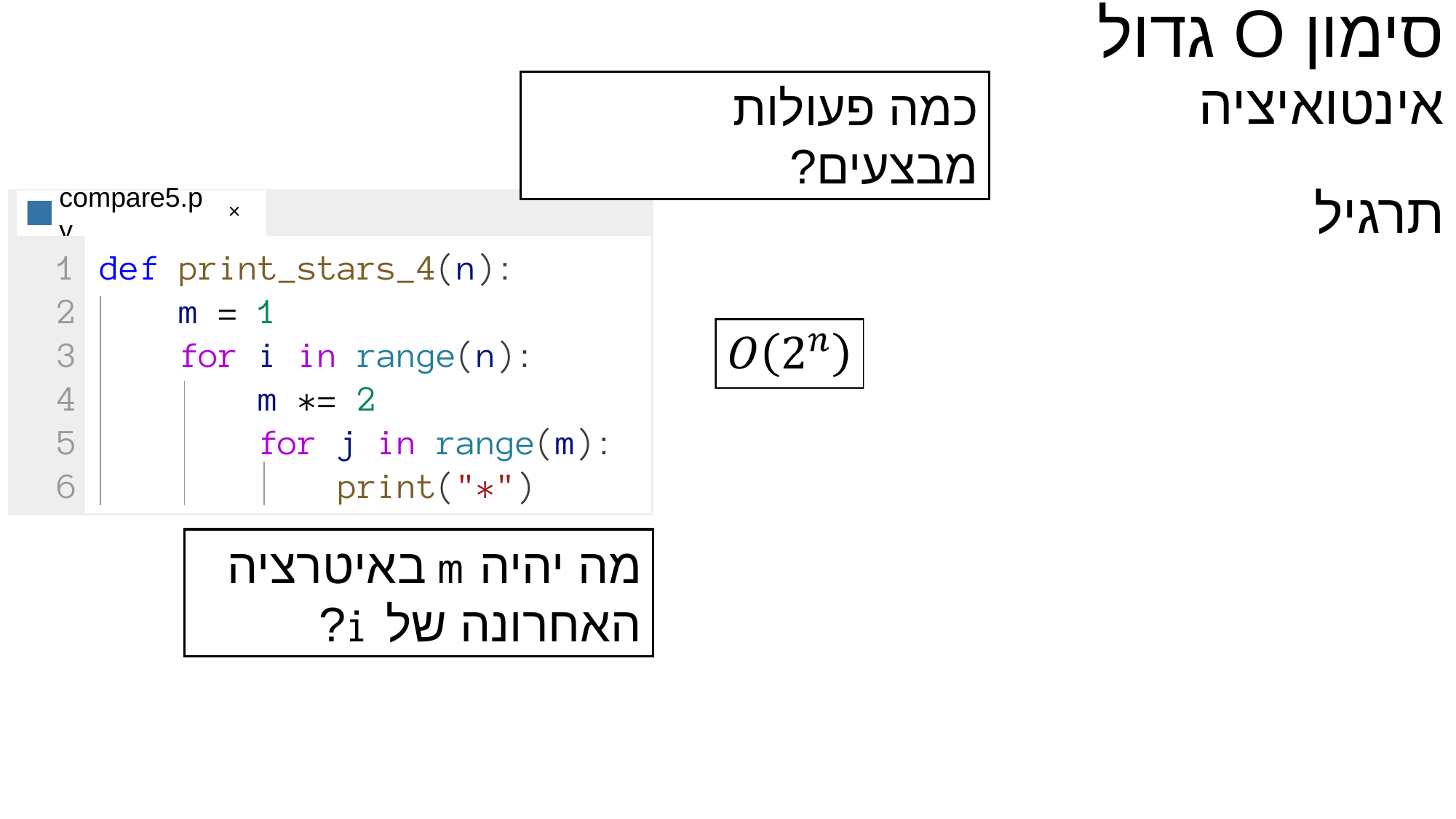

סימון O גדול
#
אינטואיציה
כמה פעולות מבצעים?
תרגיל

compare5.py
×

1
2
3
4
5
6

def print_stars_4(n):
    m = 1
    for i in range(n):
        m *= 2
        for j in range(m):
            print("*")

מה יהיה m באיטרציה האחרונה של i?